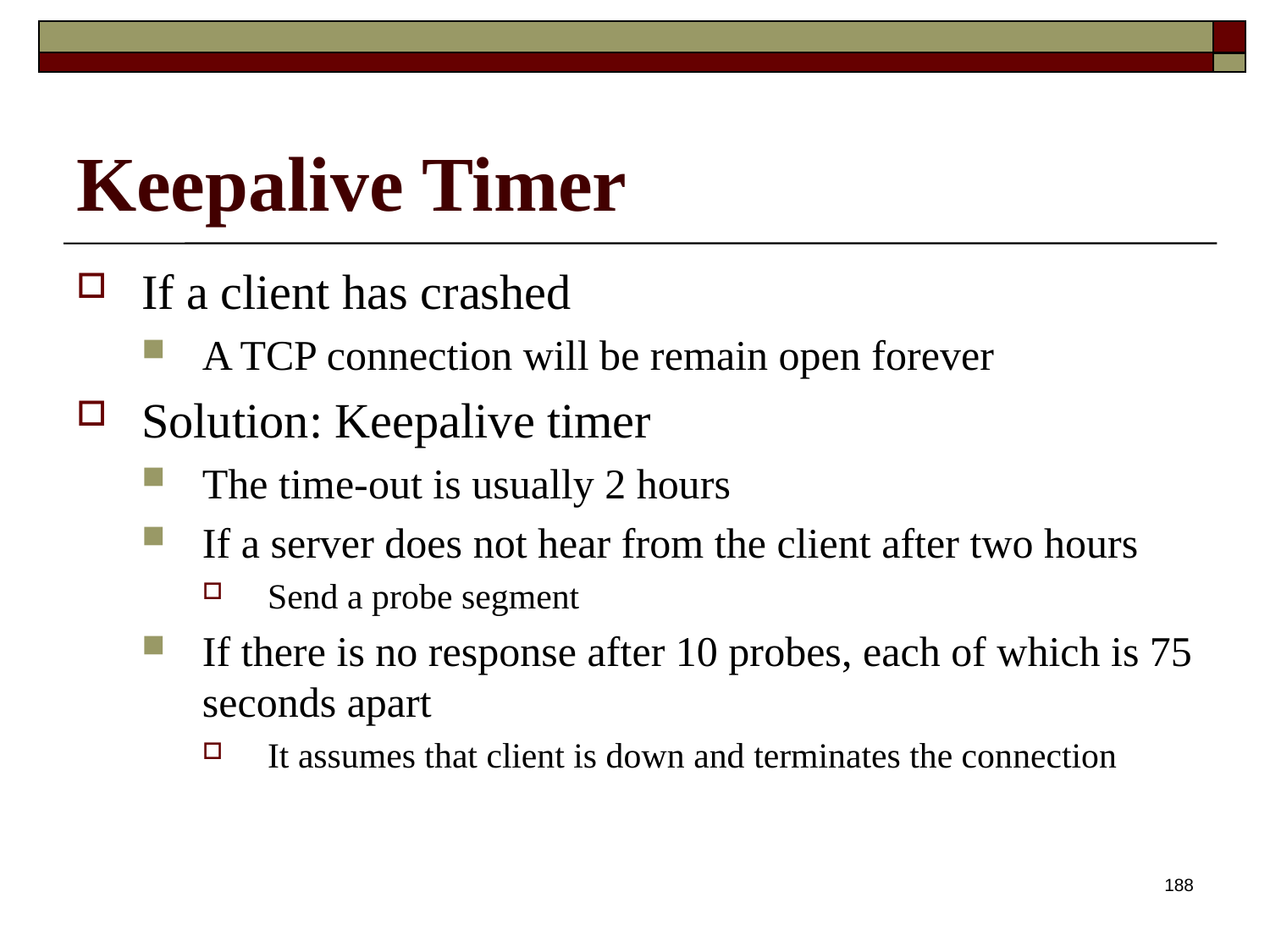

# Keepalive Timer
If a client has crashed
A TCP connection will be remain open forever
Solution: Keepalive timer
The time-out is usually 2 hours
If a server does not hear from the client after two hours
Send a probe segment
If there is no response after 10 probes, each of which is 75 seconds apart
It assumes that client is down and terminates the connection
188